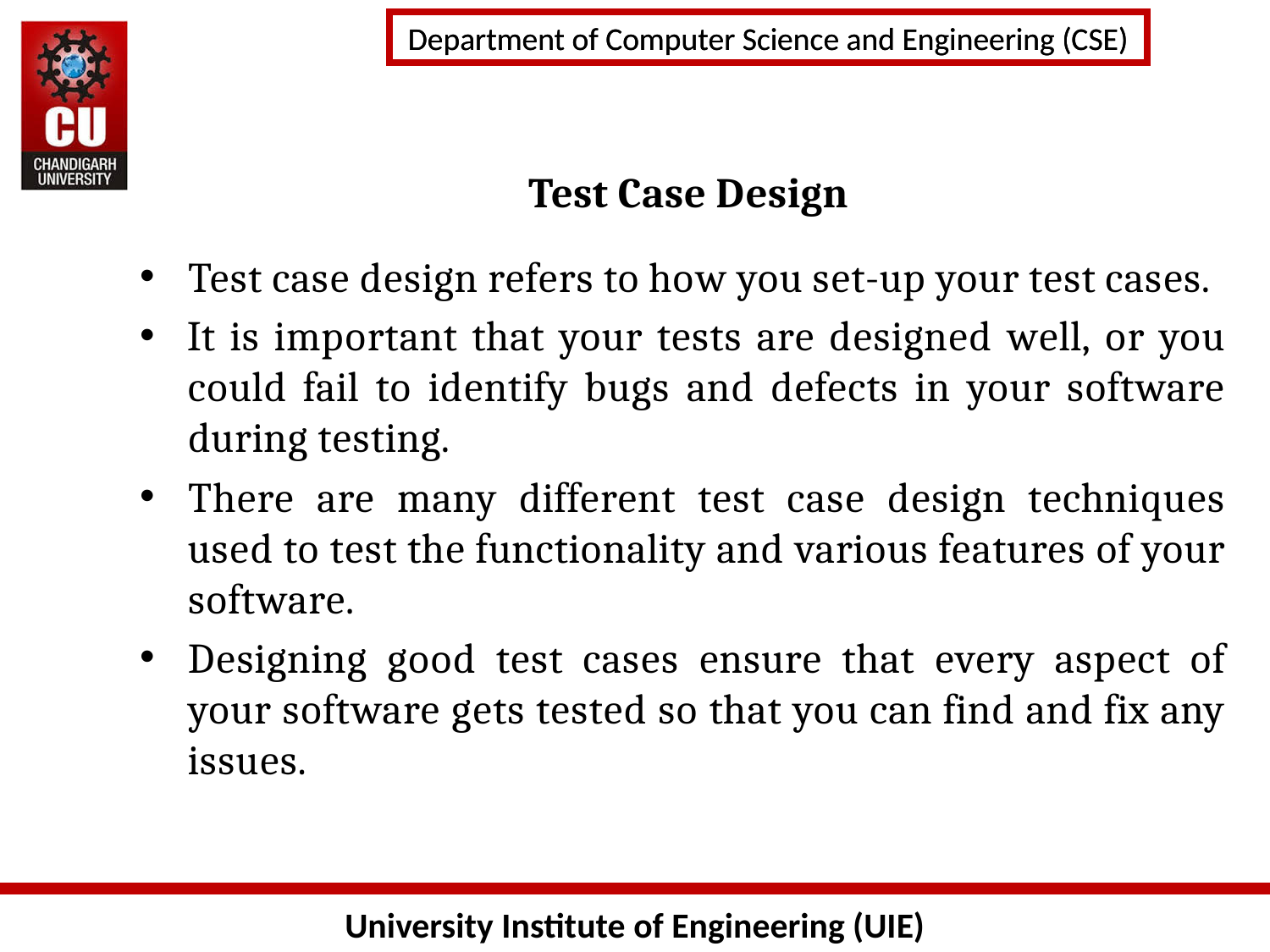

# Test Case Design
Test case design refers to how you set-up your test cases.
It is important that your tests are designed well, or you could fail to identify bugs and defects in your software during testing.
There are many different test case design techniques used to test the functionality and various features of your software.
Designing good test cases ensure that every aspect of your software gets tested so that you can find and fix any issues.